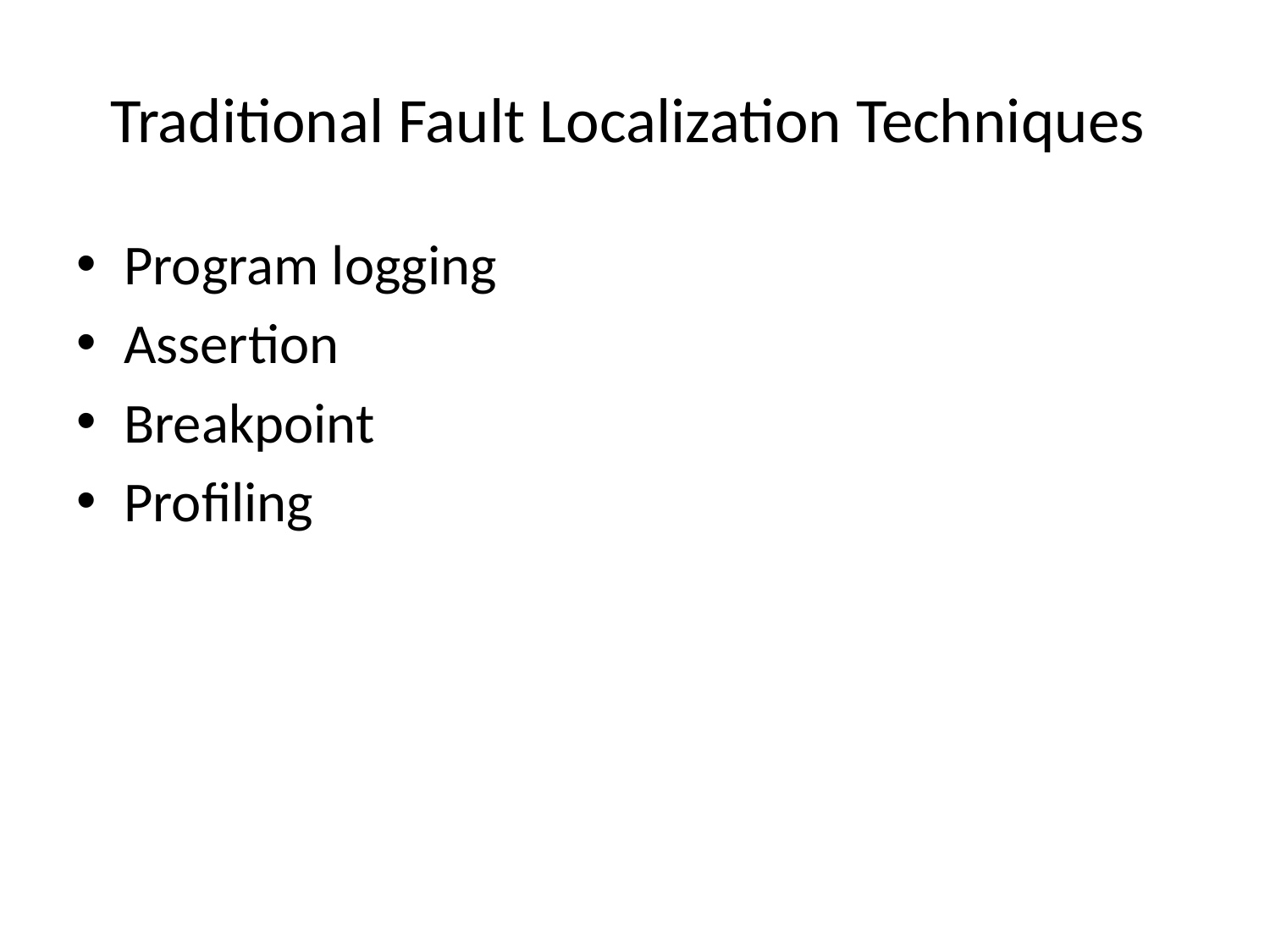

# Traditional Fault Localization Techniques
Program logging
Assertion
Breakpoint
Profiling